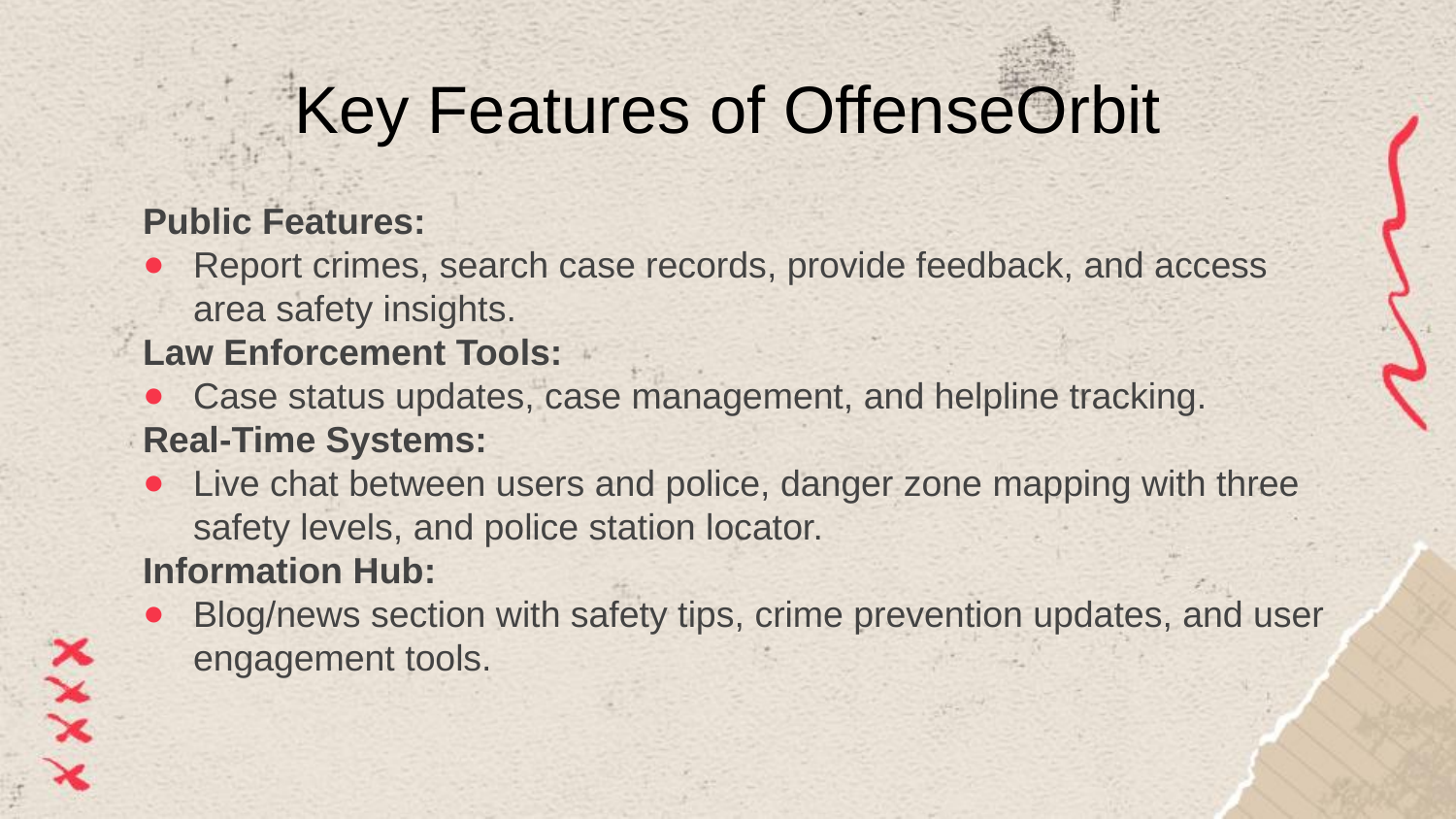

# Key Features of OffenseOrbit
Public Features:
Report crimes, search case records, provide feedback, and access area safety insights.
Law Enforcement Tools:
Case status updates, case management, and helpline tracking.
Real-Time Systems:
Live chat between users and police, danger zone mapping with three safety levels, and police station locator.
Information Hub:
Blog/news section with safety tips, crime prevention updates, and user engagement tools.